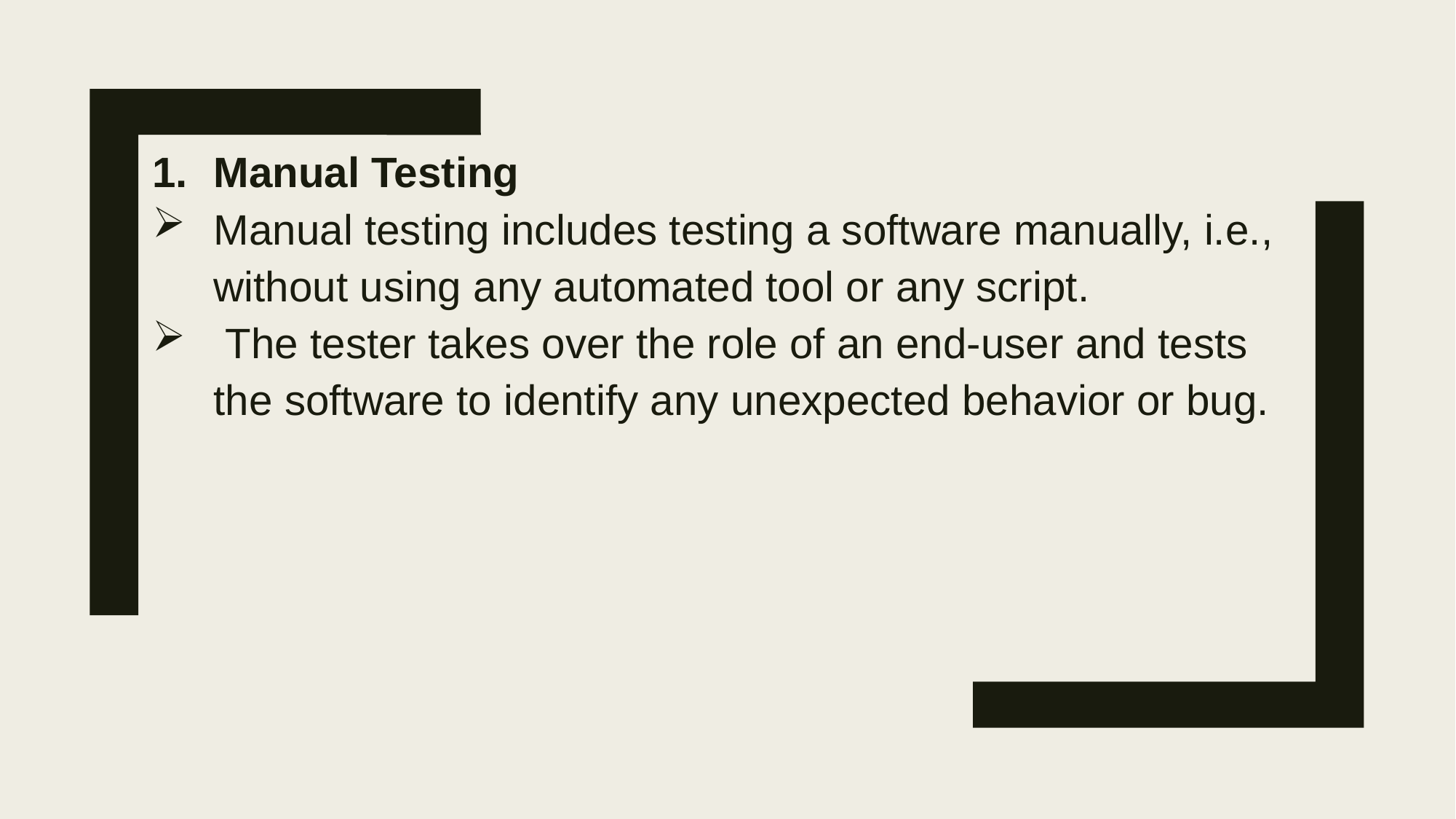

Manual Testing
Manual testing includes testing a software manually, i.e., without using any automated tool or any script.
 The tester takes over the role of an end-user and tests the software to identify any unexpected behavior or bug.